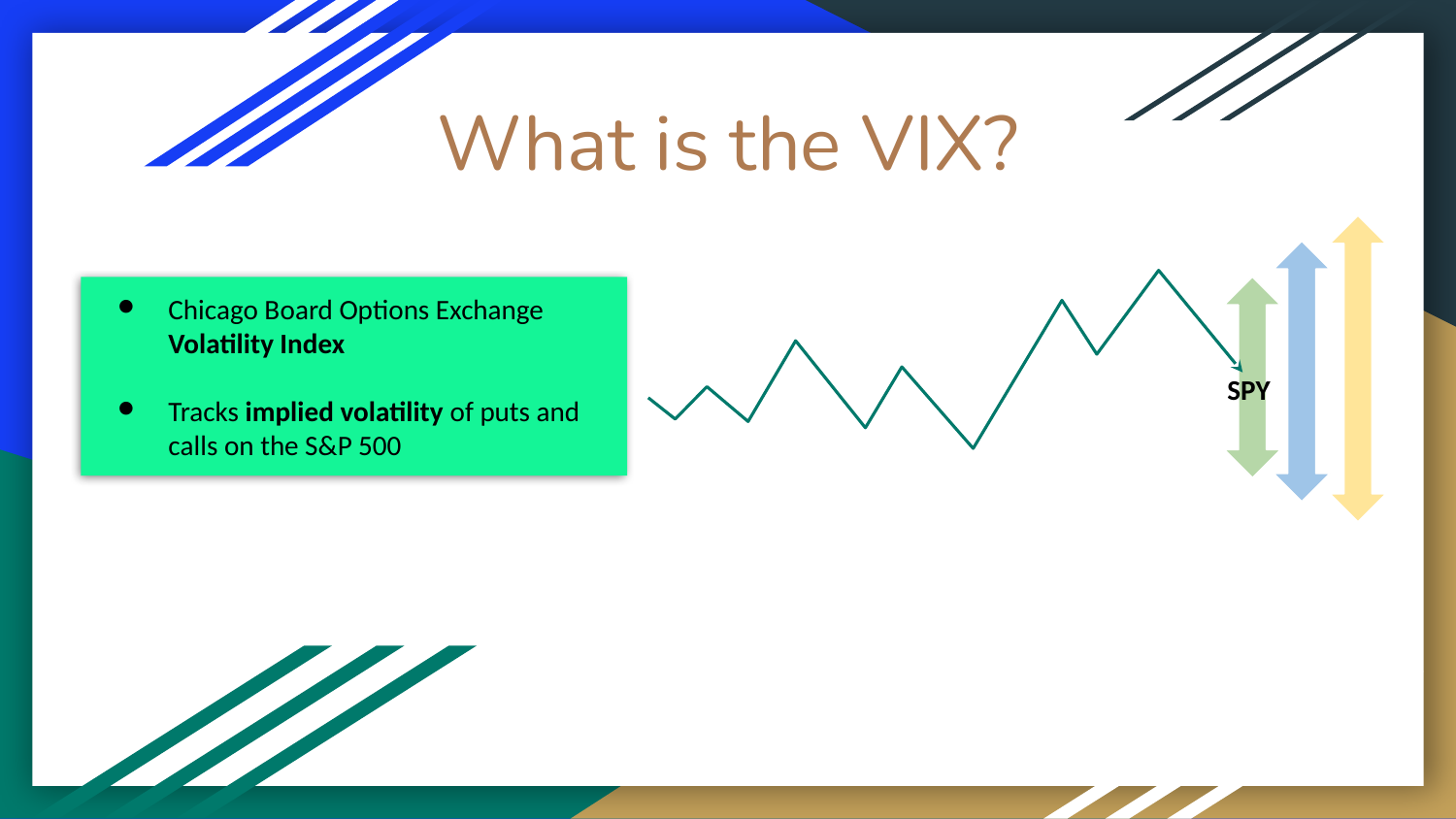

# What is the VIX?

Chicago Board Options Exchange Volatility Index

Tracks implied volatility of puts and calls on the S&P 500

SPY